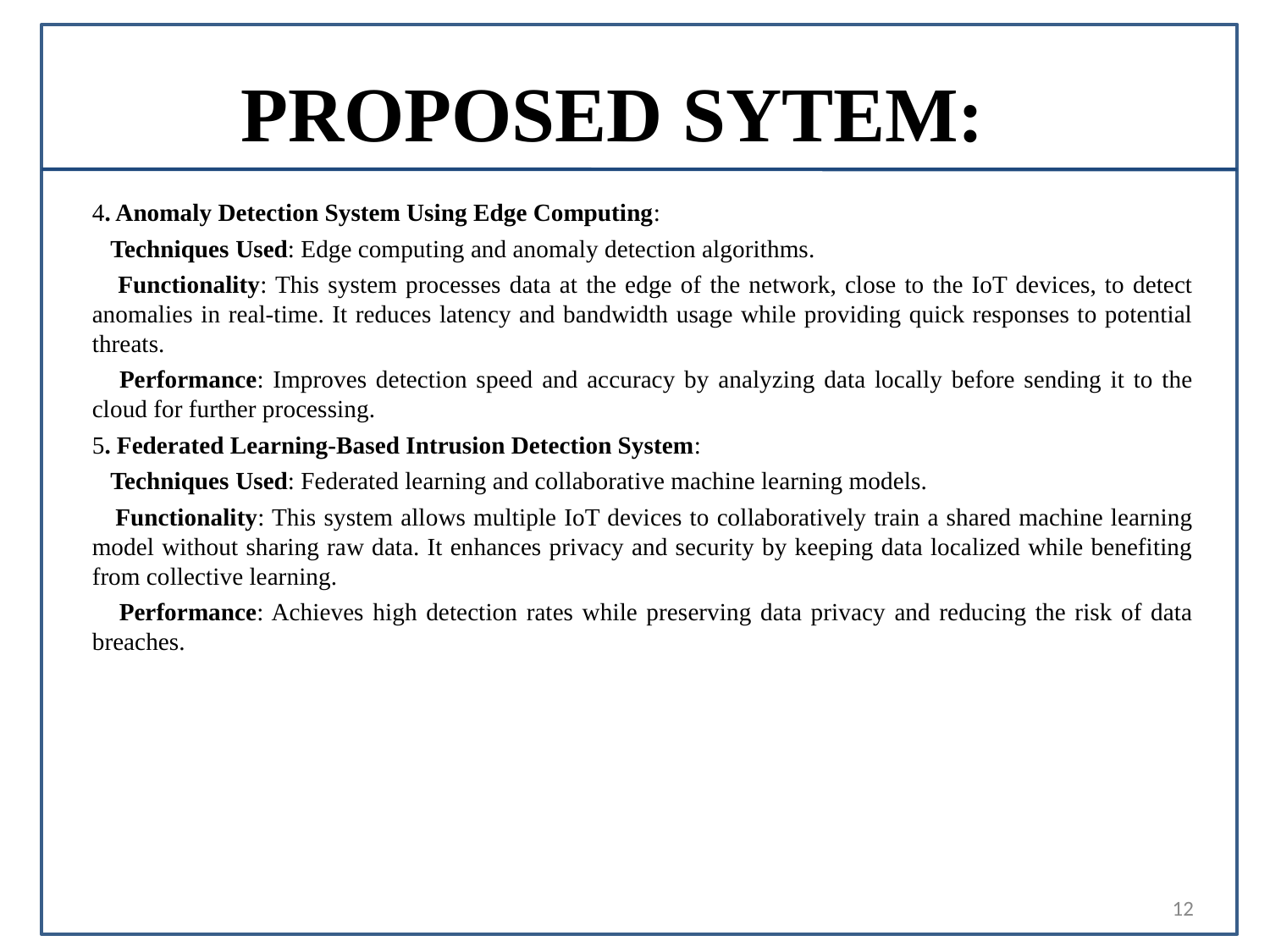

# PROPOSED SYTEM:
4. Anomaly Detection System Using Edge Computing:
   Techniques Used: Edge computing and anomaly detection algorithms.
   Functionality: This system processes data at the edge of the network, close to the IoT devices, to detect anomalies in real-time. It reduces latency and bandwidth usage while providing quick responses to potential threats.
   Performance: Improves detection speed and accuracy by analyzing data locally before sending it to the cloud for further processing.
5. Federated Learning-Based Intrusion Detection System:
   Techniques Used: Federated learning and collaborative machine learning models.
   Functionality: This system allows multiple IoT devices to collaboratively train a shared machine learning model without sharing raw data. It enhances privacy and security by keeping data localized while benefiting from collective learning.
   Performance: Achieves high detection rates while preserving data privacy and reducing the risk of data breaches.

12